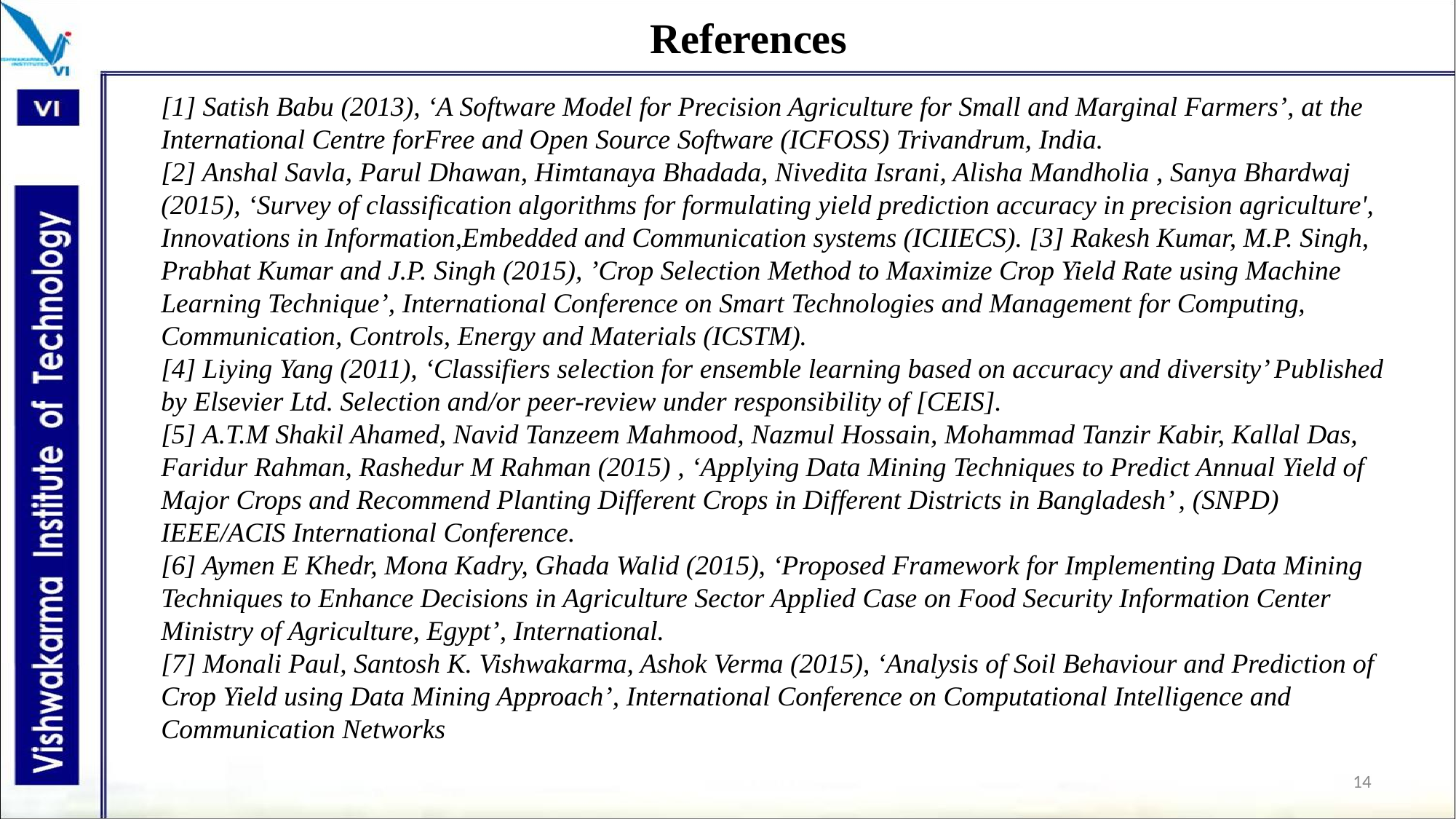

# References
[1] Satish Babu (2013), ‘A Software Model for Precision Agriculture for Small and Marginal Farmers’, at the International Centre forFree and Open Source Software (ICFOSS) Trivandrum, India.
[2] Anshal Savla, Parul Dhawan, Himtanaya Bhadada, Nivedita Israni, Alisha Mandholia , Sanya Bhardwaj (2015), ‘Survey of classification algorithms for formulating yield prediction accuracy in precision agriculture', Innovations in Information,Embedded and Communication systems (ICIIECS). [3] Rakesh Kumar, M.P. Singh, Prabhat Kumar and J.P. Singh (2015), ’Crop Selection Method to Maximize Crop Yield Rate using Machine Learning Technique’, International Conference on Smart Technologies and Management for Computing, Communication, Controls, Energy and Materials (ICSTM).
[4] Liying Yang (2011), ‘Classifiers selection for ensemble learning based on accuracy and diversity’ Published by Elsevier Ltd. Selection and/or peer-review under responsibility of [CEIS].
[5] A.T.M Shakil Ahamed, Navid Tanzeem Mahmood, Nazmul Hossain, Mohammad Tanzir Kabir, Kallal Das, Faridur Rahman, Rashedur M Rahman (2015) , ‘Applying Data Mining Techniques to Predict Annual Yield of Major Crops and Recommend Planting Different Crops in Different Districts in Bangladesh’ , (SNPD) IEEE/ACIS International Conference.
[6] Aymen E Khedr, Mona Kadry, Ghada Walid (2015), ‘Proposed Framework for Implementing Data Mining Techniques to Enhance Decisions in Agriculture Sector Applied Case on Food Security Information Center Ministry of Agriculture, Egypt’, International.
[7] Monali Paul, Santosh K. Vishwakarma, Ashok Verma (2015), ‘Analysis of Soil Behaviour and Prediction of Crop Yield using Data Mining Approach’, International Conference on Computational Intelligence and Communication Networks

14